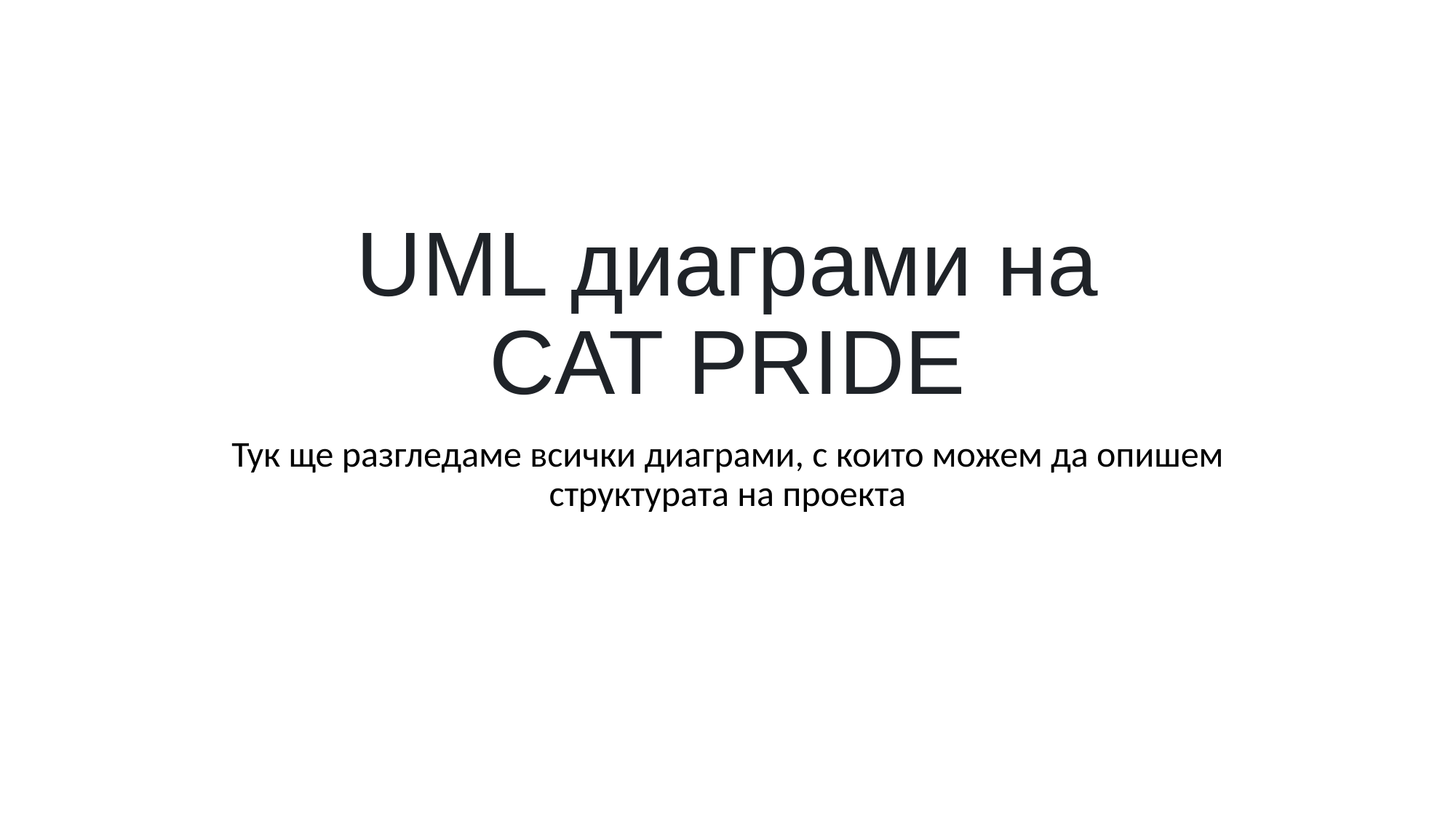

# UML диаграми на CAT PRIDE
Тук ще разгледаме всички диаграми, с които можем да опишем структурата на проекта